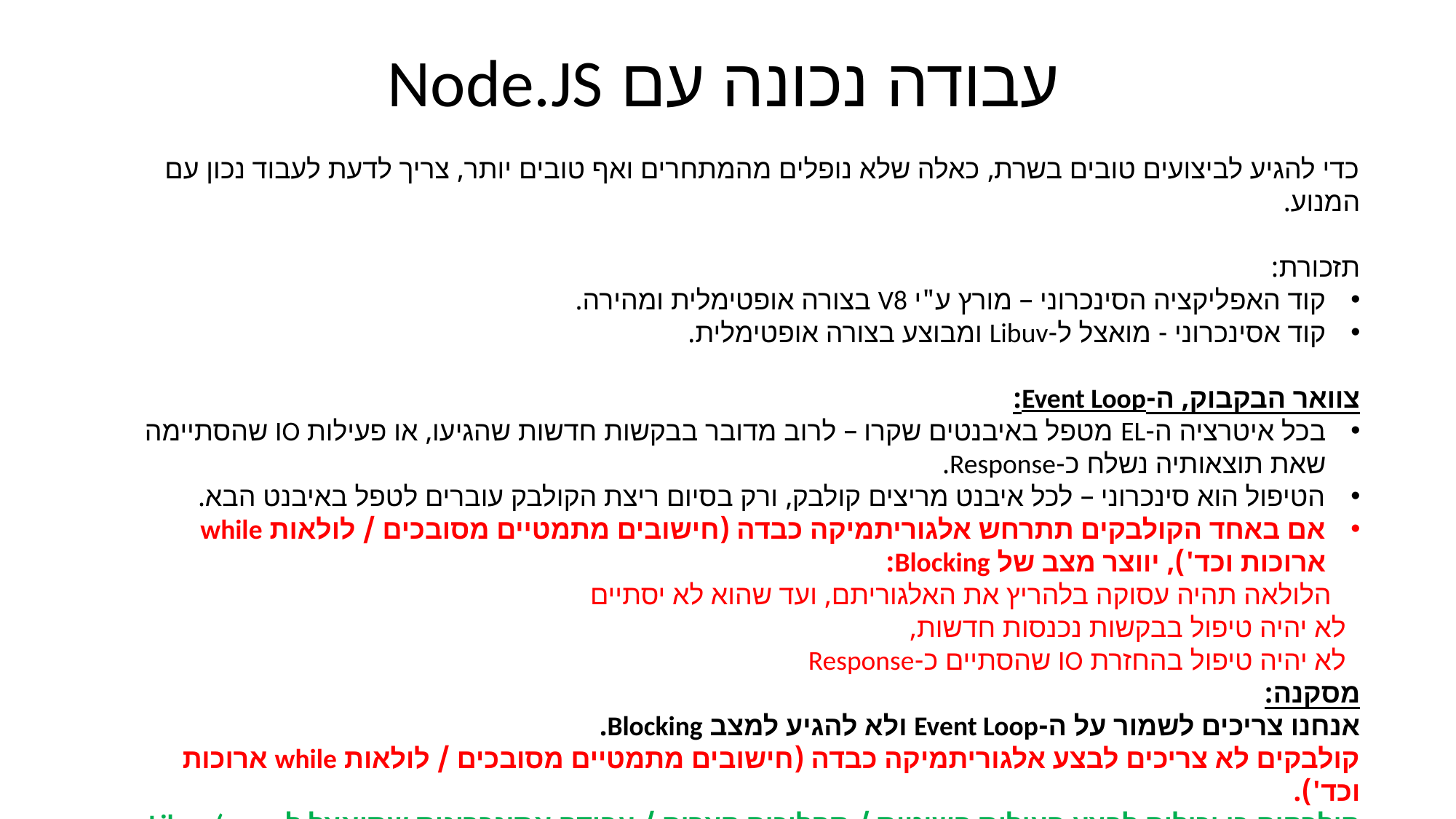

# עבודה נכונה עם Node.JS
כדי להגיע לביצועים טובים בשרת, כאלה שלא נופלים מהמתחרים ואף טובים יותר, צריך לדעת לעבוד נכון עם המנוע.

תזכורת:
קוד האפליקציה הסינכרוני – מורץ ע"י V8 בצורה אופטימלית ומהירה.
קוד אסינכרוני - מואצל ל-Libuv ומבוצע בצורה אופטימלית.

צוואר הבקבוק, ה-Event Loop:
בכל איטרציה ה-EL מטפל באיבנטים שקרו – לרוב מדובר בבקשות חדשות שהגיעו, או פעילות IO שהסתיימה שאת תוצאותיה נשלח כ-Response.
הטיפול הוא סינכרוני – לכל איבנט מריצים קולבק, ורק בסיום ריצת הקולבק עוברים לטפל באיבנט הבא.
אם באחד הקולבקים תתרחש אלגוריתמיקה כבדה (חישובים מתמטיים מסובכים / לולאות while ארוכות וכד'), יווצר מצב של Blocking:
   	 הלולאה תהיה עסוקה בלהריץ את האלגוריתם, ועד שהוא לא יסתיים
 	 לא יהיה טיפול בבקשות נכנסות חדשות,
 	 לא יהיה טיפול בהחזרת IO שהסתיים כ-Response
מסקנה:
אנחנו צריכים לשמור על ה-Event Loop ולא להגיע למצב Blocking.
קולבקים לא צריכים לבצע אלגוריתמיקה כבדה (חישובים מתמטיים מסובכים / לולאות while ארוכות וכד').
קולבקים כן יכולים לבצע פעולות פשוטות / תהליכים קצרים / עבודה אסינכרונית שתואצל ל-Libuv (non-blocking)